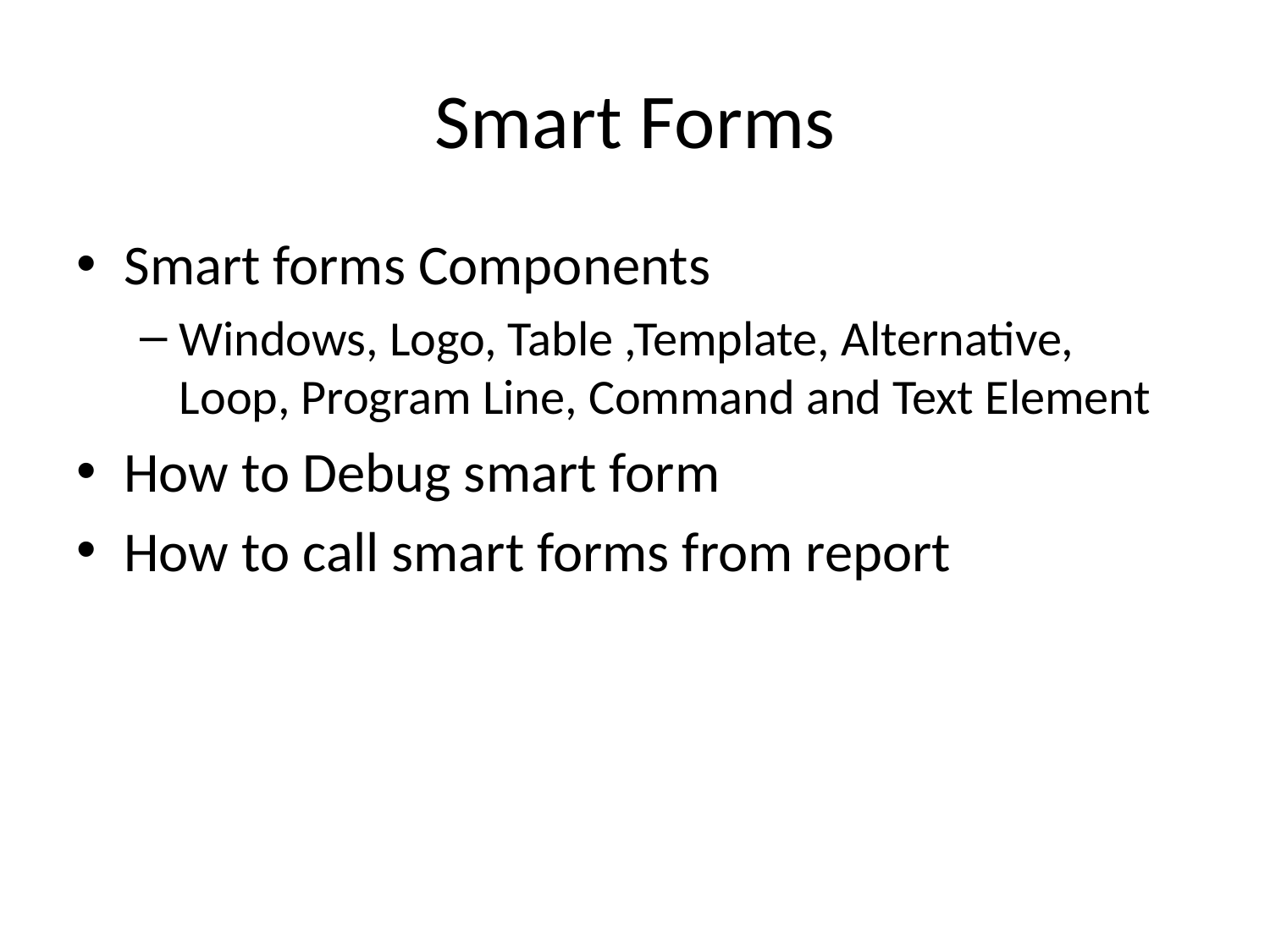

# Smart Forms
Smart forms Components
Windows, Logo, Table ,Template, Alternative, Loop, Program Line, Command and Text Element
How to Debug smart form
How to call smart forms from report